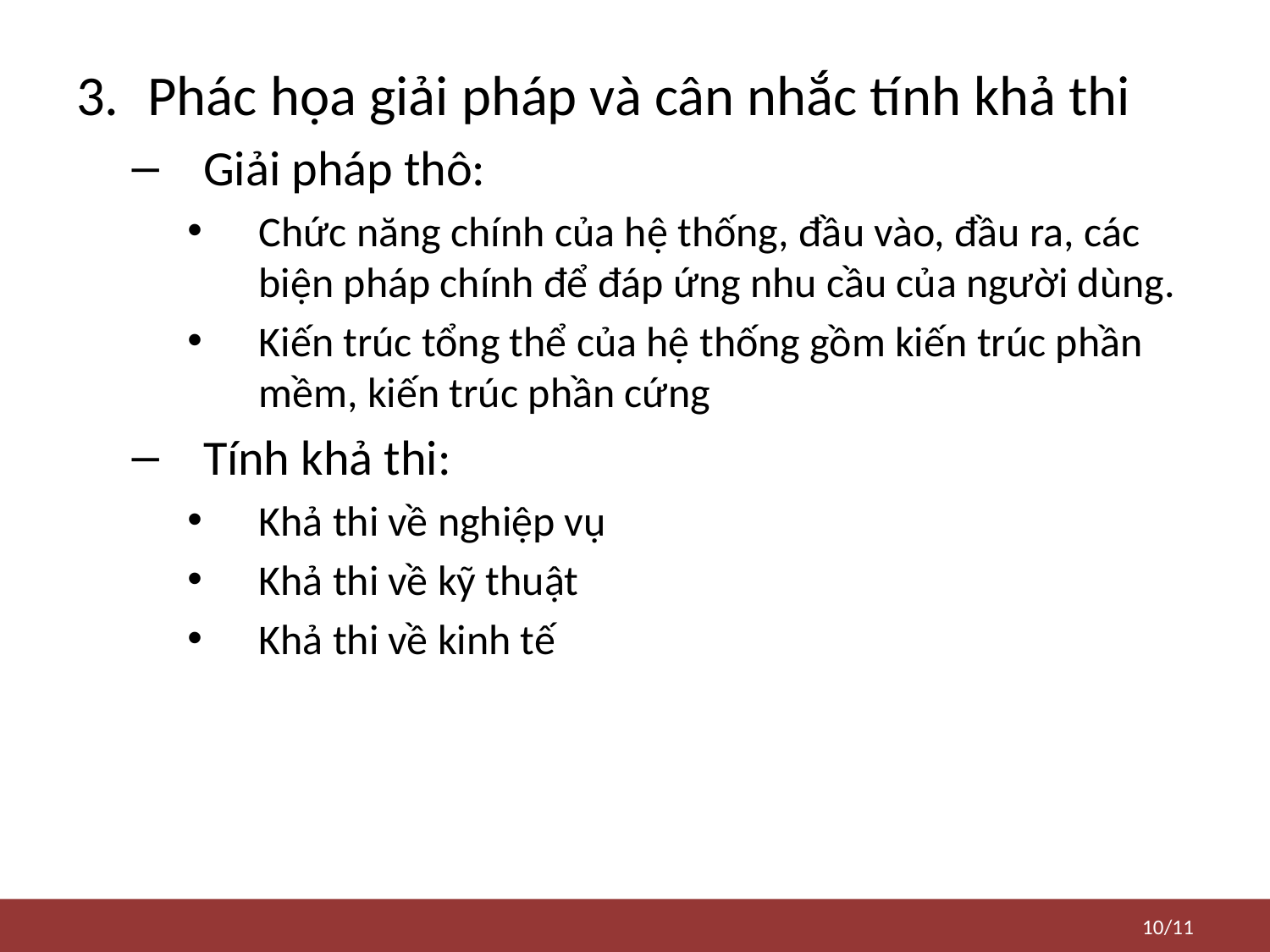

Phác họa giải pháp và cân nhắc tính khả thi
Giải pháp thô:
Chức năng chính của hệ thống, đầu vào, đầu ra, các biện pháp chính để đáp ứng nhu cầu của người dùng.
Kiến trúc tổng thể của hệ thống gồm kiến trúc phần mềm, kiến trúc phần cứng
Tính khả thi:
Khả thi về nghiệp vụ
Khả thi về kỹ thuật
Khả thi về kinh tế
10